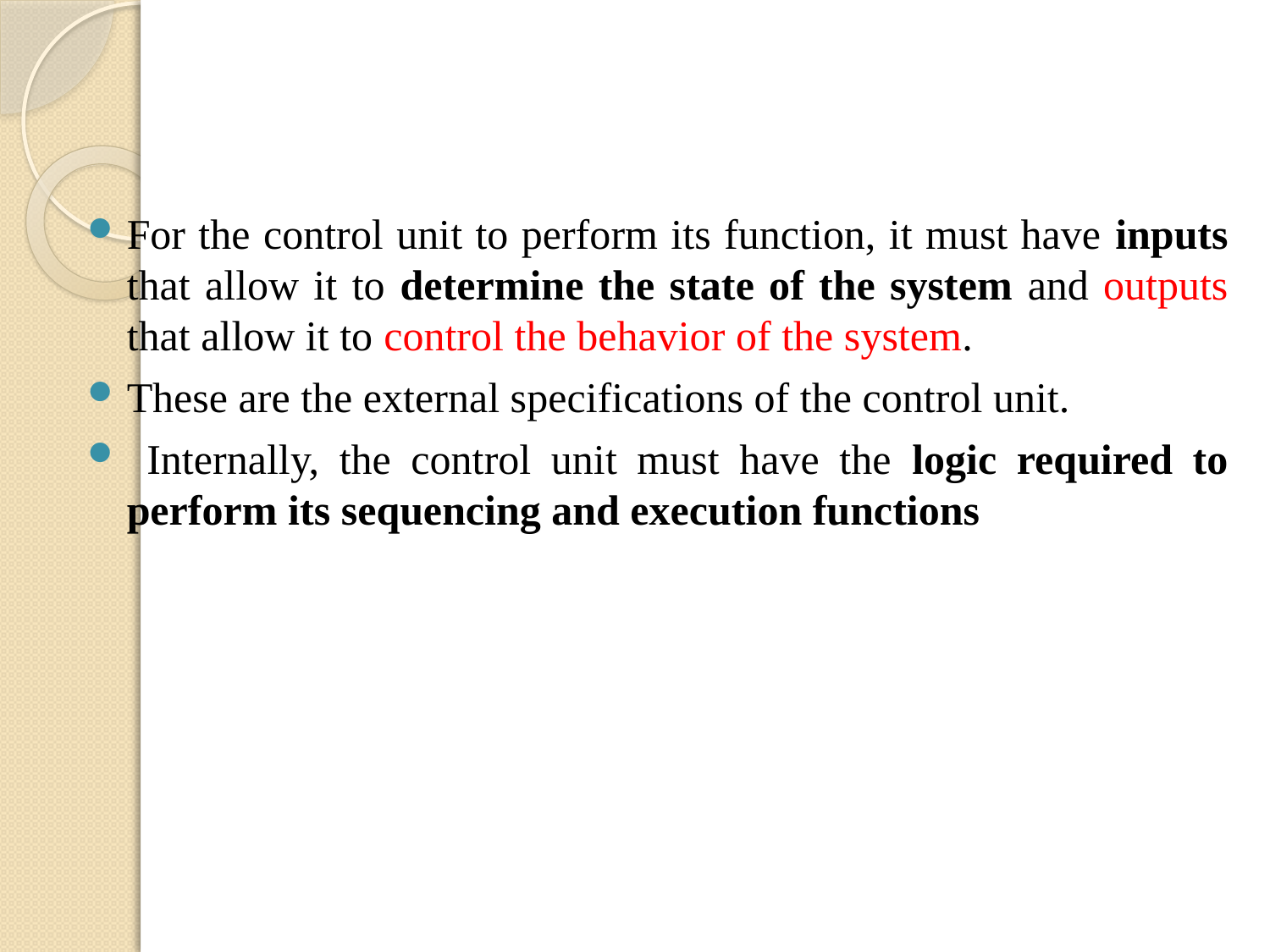

#
For the control unit to perform its function, it must have inputs that allow it to determine the state of the system and outputs that allow it to control the behavior of the system.
These are the external specifications of the control unit.
 Internally, the control unit must have the logic required to perform its sequencing and execution functions